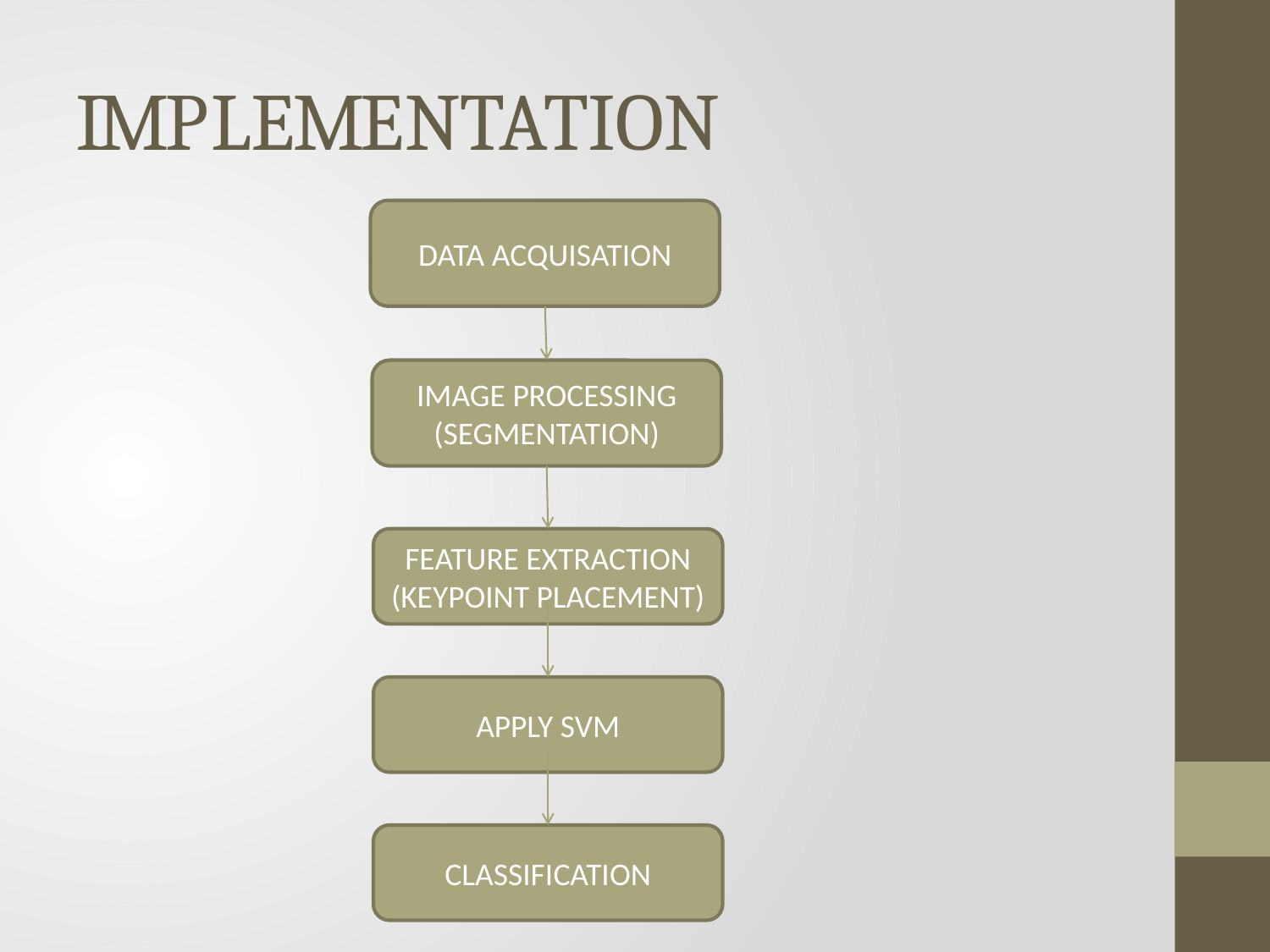

# IMPLEMENTATION
DATA ACQUISATION
IMAGE PROCESSING
(SEGMENTATION)
FEATURE EXTRACTION
(KEYPOINT PLACEMENT)
APPLY SVM
CLASSIFICATION